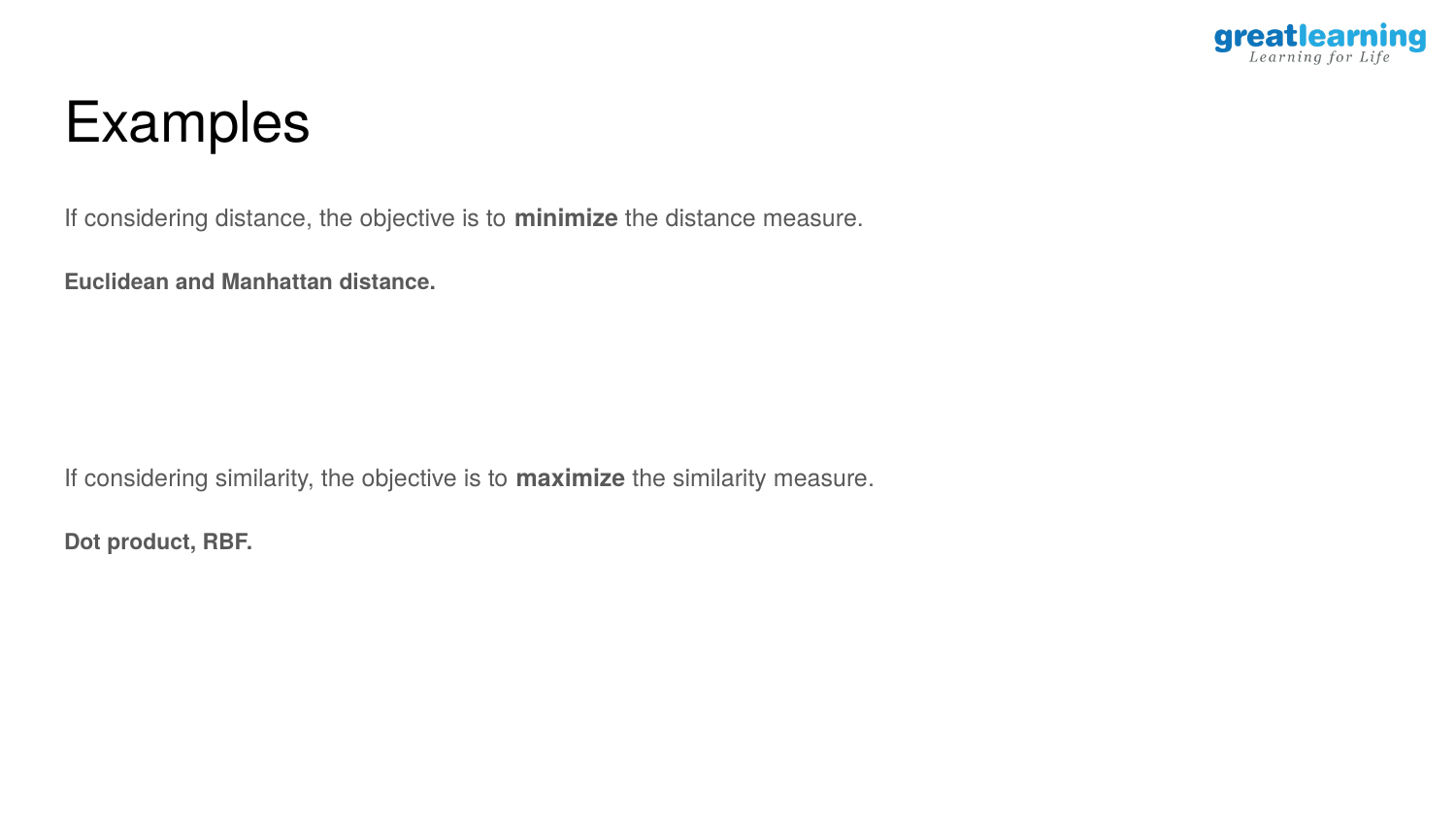

# Examples
If considering distance, the objective is to minimize the distance measure.
Euclidean and Manhattan distance.

If considering similarity, the objective is to maximize the similarity measure.
Dot product, RBF.